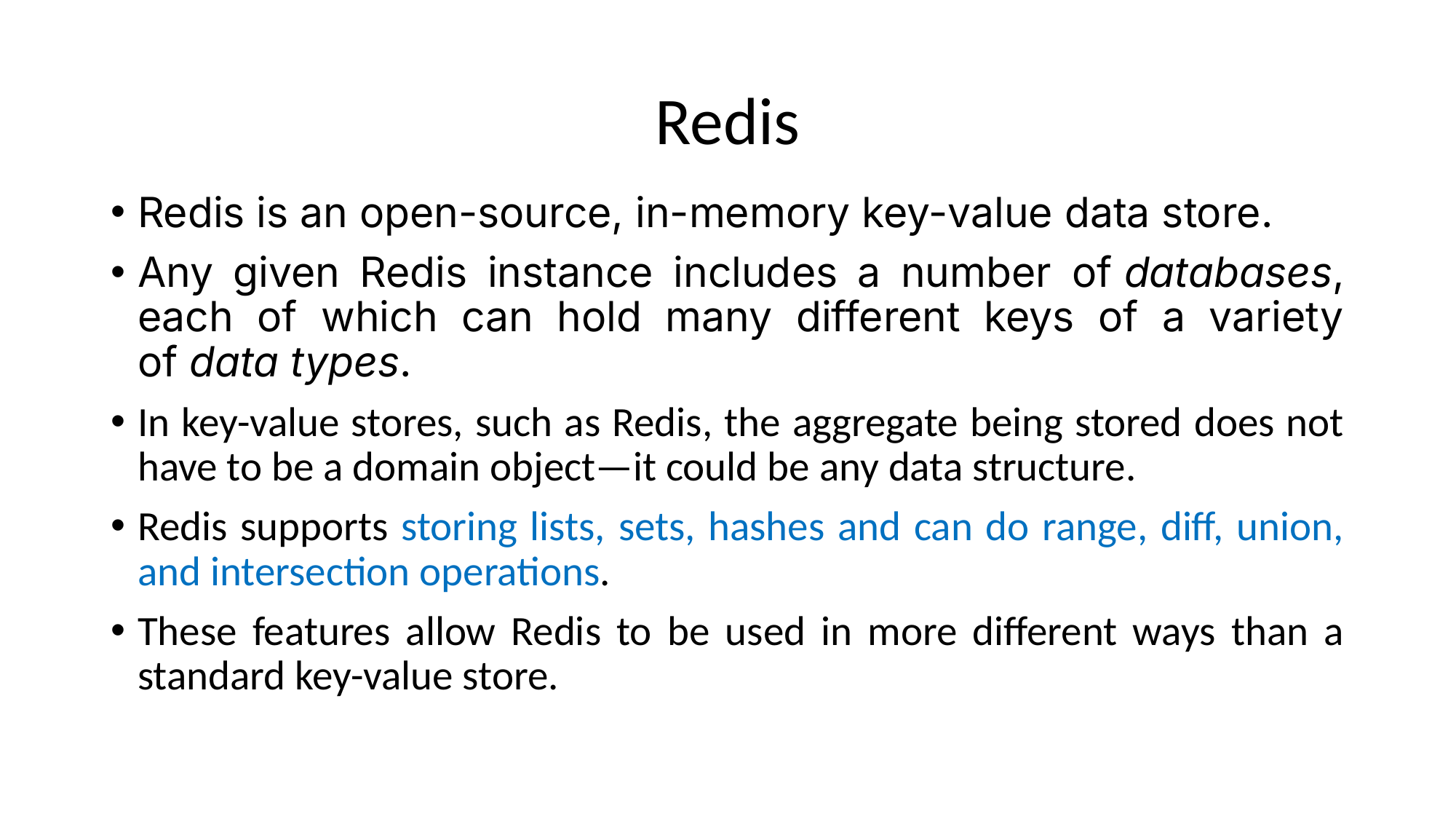

# Redis
Redis is an open-source, in-memory key-value data store.
Any given Redis instance includes a number of databases, each of which can hold many different keys of a variety of data types.
In key-value stores, such as Redis, the aggregate being stored does not have to be a domain object—it could be any data structure.
Redis supports storing lists, sets, hashes and can do range, diff, union, and intersection operations.
These features allow Redis to be used in more different ways than a standard key-value store.